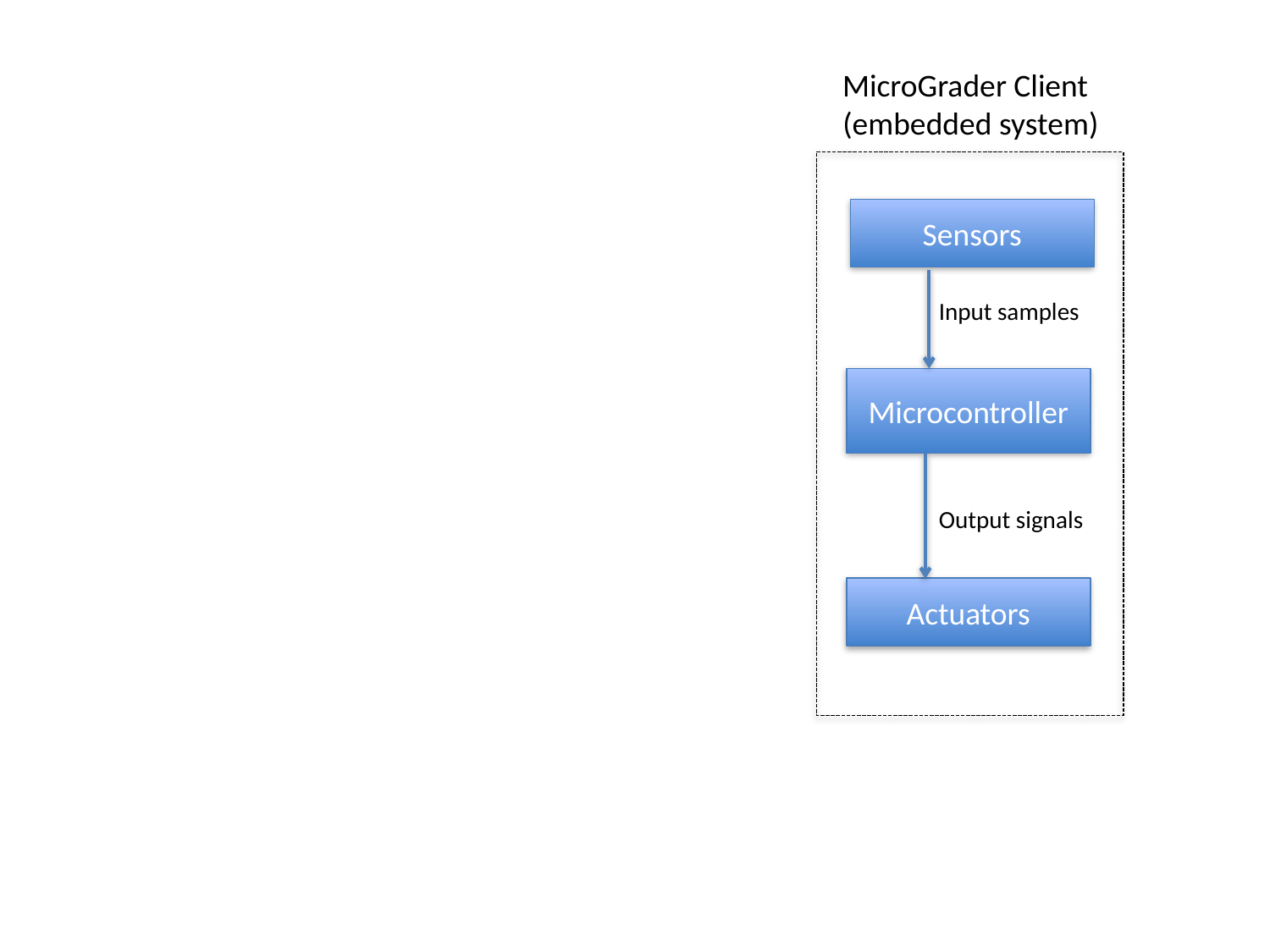

MicroGrader Client
(embedded system)

Sensors
Input samples
Microcontroller
Output signals
Actuators